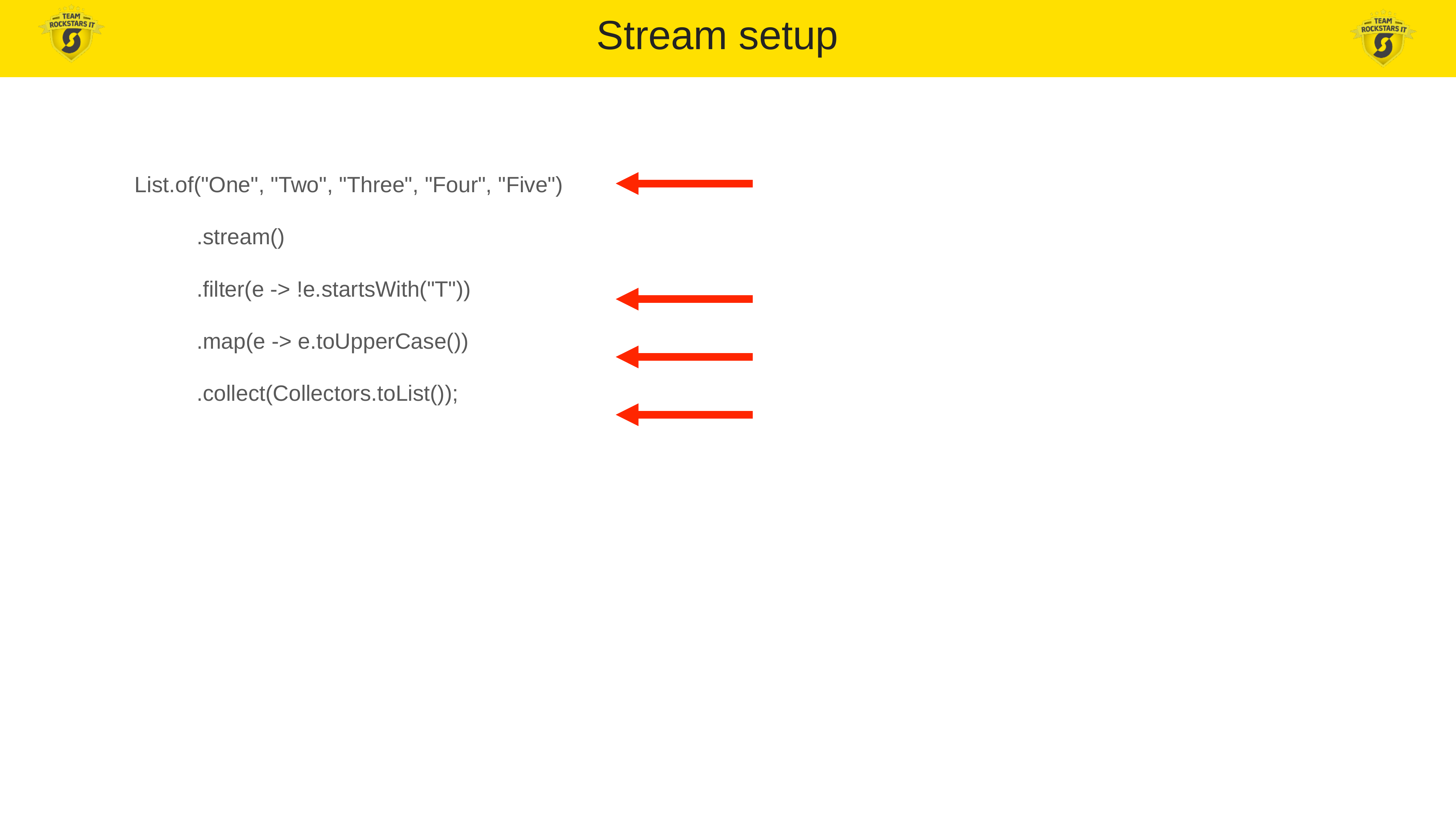

Stream setup
      List.of("One", "Two", "Three", "Four", "Five")
                .stream()
                .filter(e -> !e.startsWith("T"))
                .map(e -> e.toUpperCase())
                .collect(Collectors.toList());